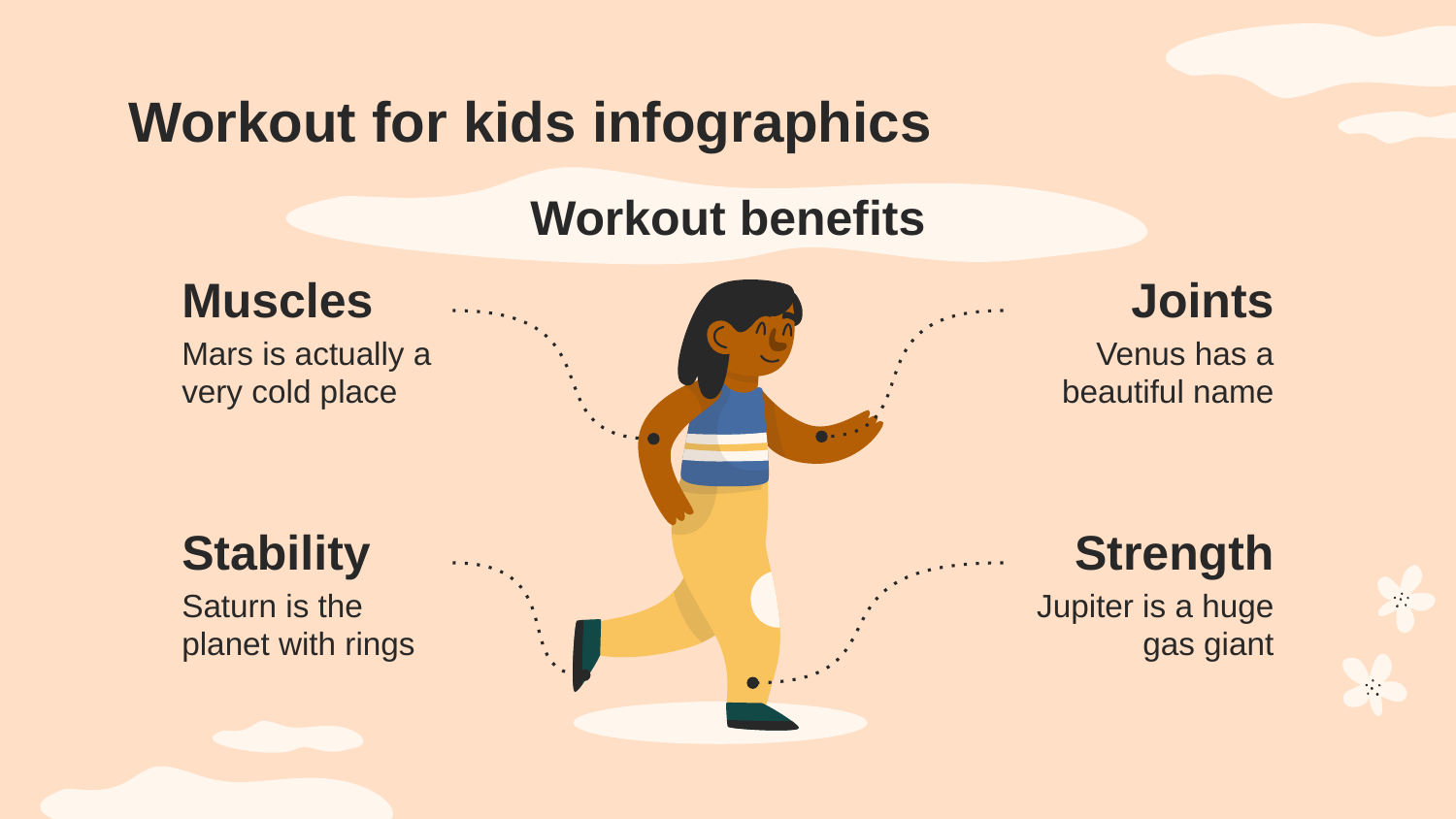

# Workout for kids infographics
Workout benefits
Muscles
Mars is actually a very cold place
Joints
Venus has a beautiful name

Stability
Saturn is the planet with rings
Strength
Jupiter is a huge gas giant